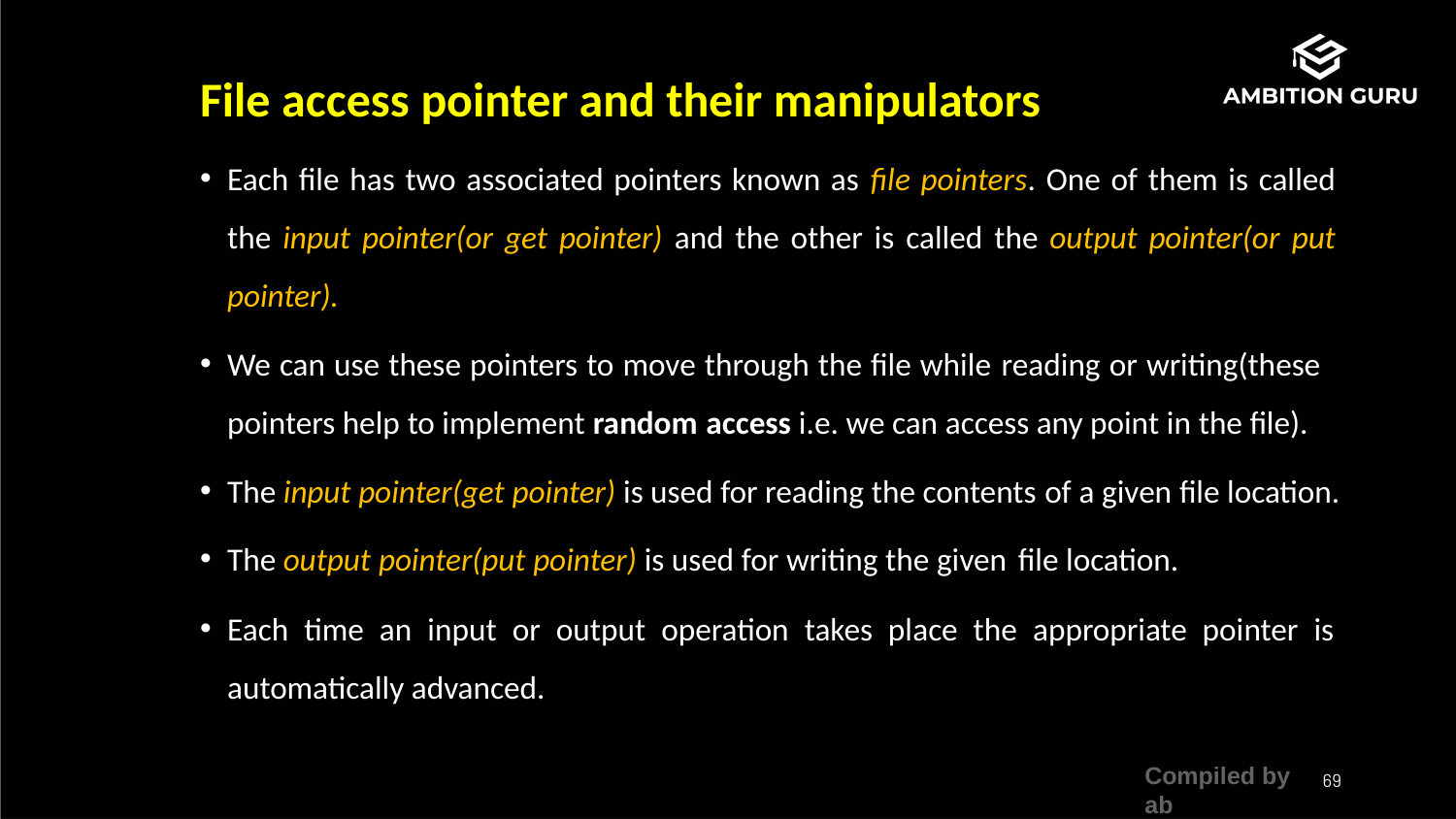

File access pointer and their manipulators
Each file has two associated pointers known as file pointers. One of them is called the input pointer(or get pointer) and the other is called the output pointer(or put pointer).
We can use these pointers to move through the file while reading or writing(these pointers help to implement random    access i.e. we can access any point in the file).
The input pointer(get pointer) is used for reading the contents    of a given file location.
The output pointer(put pointer) is used for writing the given   file location.
Each time an input or output operation takes place the appropriate pointer is automatically advanced.
69